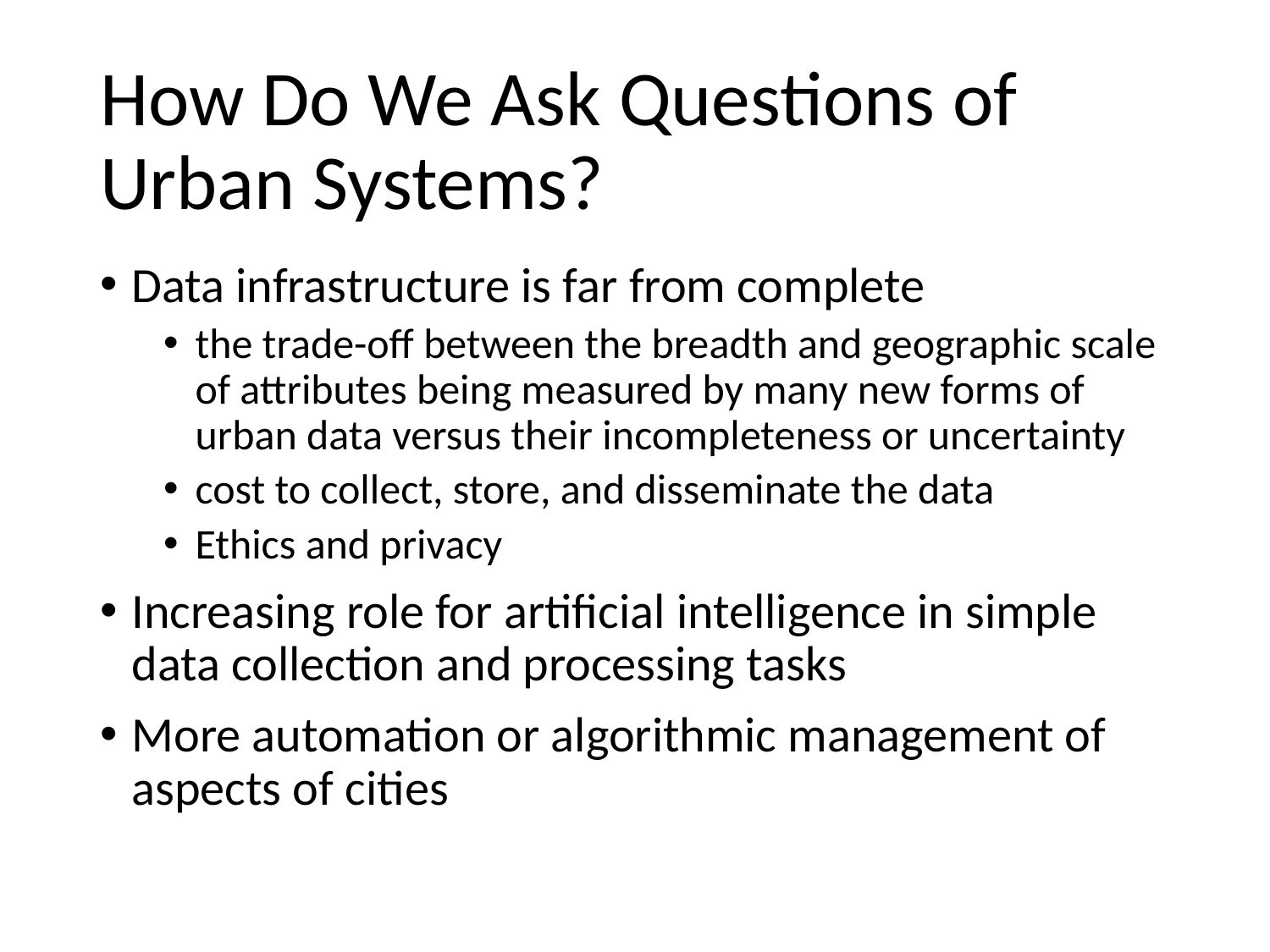

# How Do We Ask Questions of Urban Systems?
Data infrastructure is far from complete
the trade-off between the breadth and geographic scale of attributes being measured by many new forms of urban data versus their incompleteness or uncertainty
cost to collect, store, and disseminate the data
Ethics and privacy
Increasing role for artificial intelligence in simple data collection and processing tasks
More automation or algorithmic management of aspects of cities